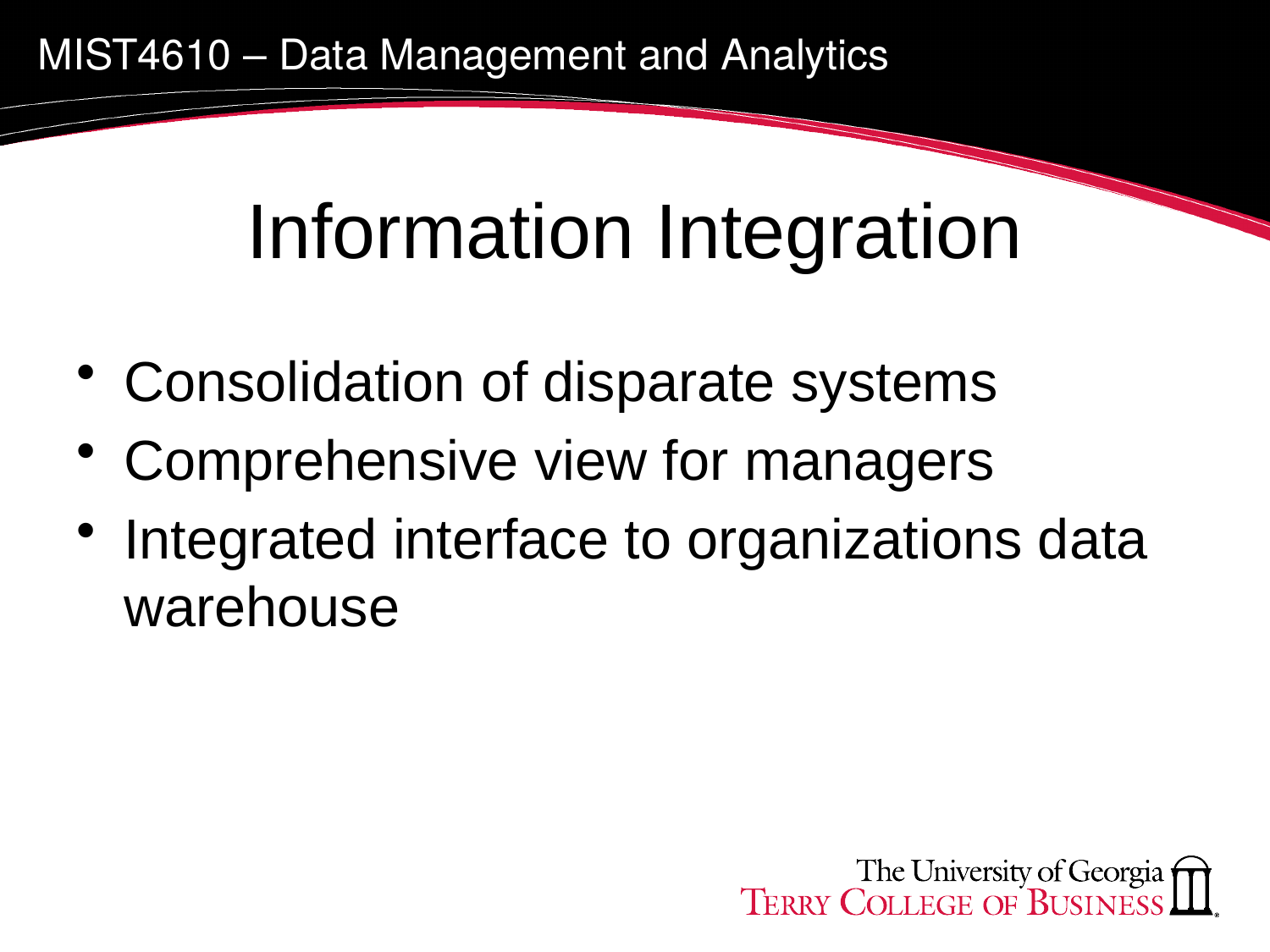

# Information Integration
Consolidation of disparate systems
Comprehensive view for managers
Integrated interface to organizations data warehouse